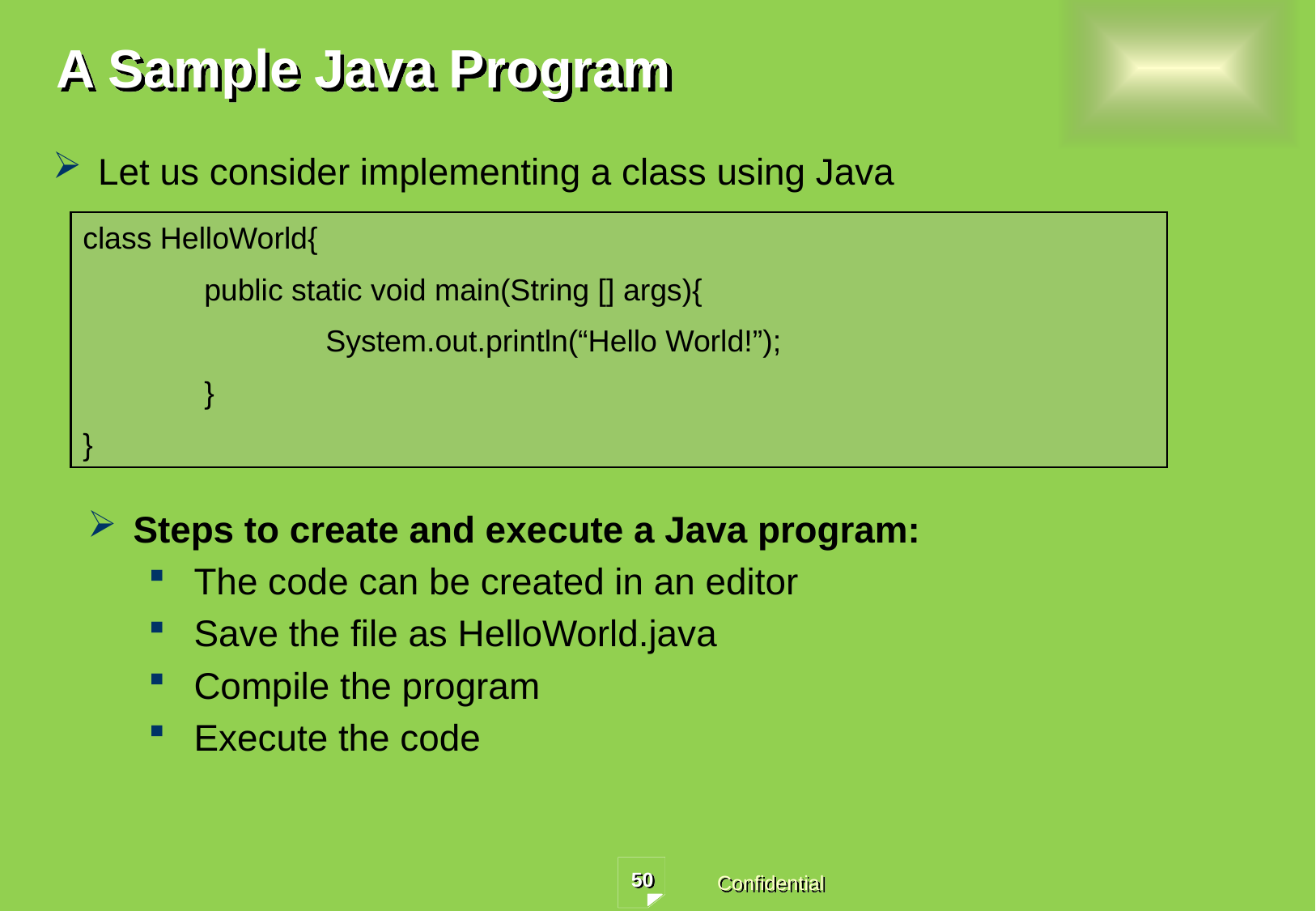

# A Sample Java Program
Let us consider implementing a class using Java
class HelloWorld{
	public static void main(String [] args){
		System.out.println(“Hello World!”);
	}
}
Steps to create and execute a Java program:
The code can be created in an editor
Save the file as HelloWorld.java
Compile the program
Execute the code
50